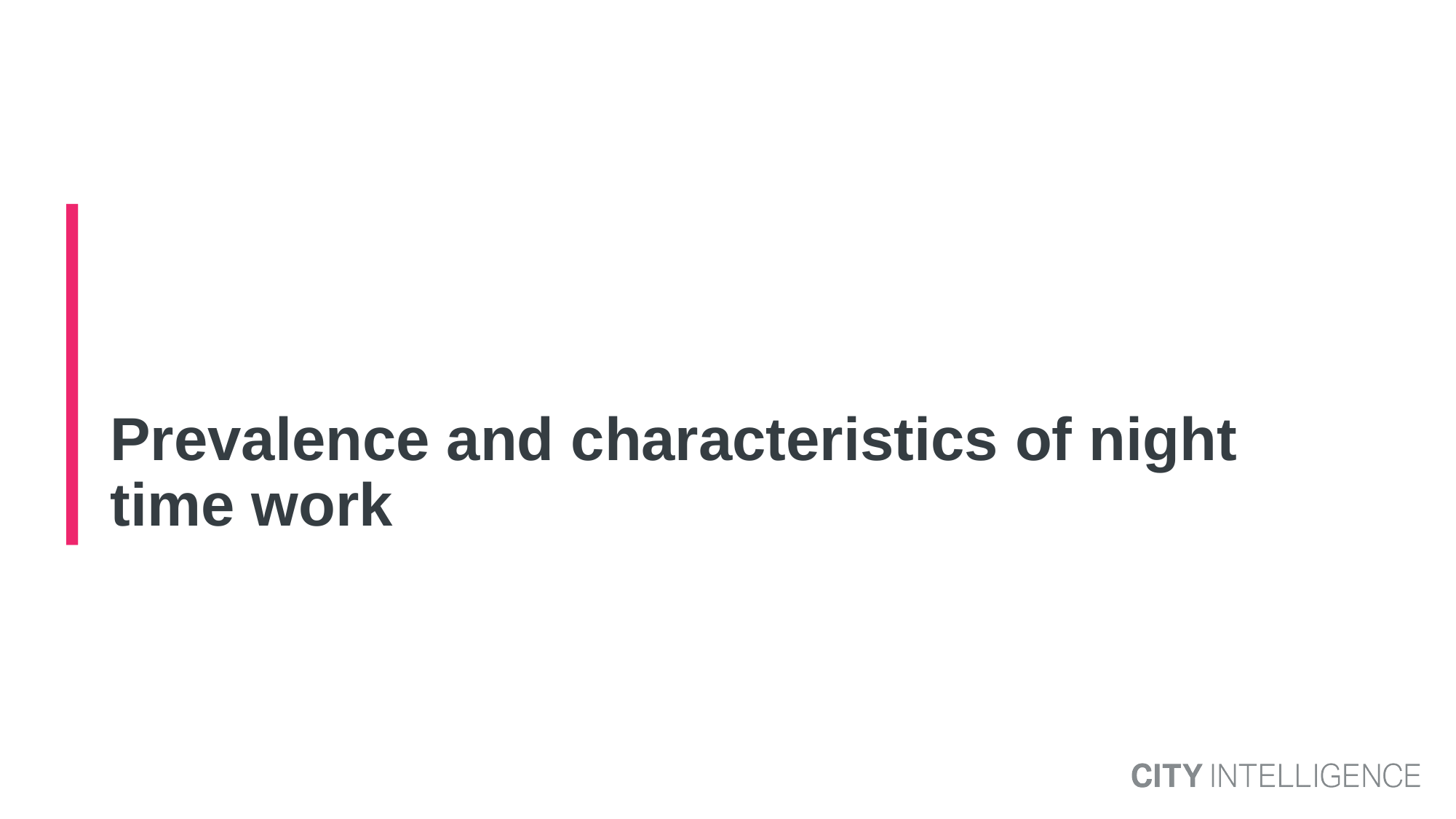

# Prevalence and characteristics of night time work